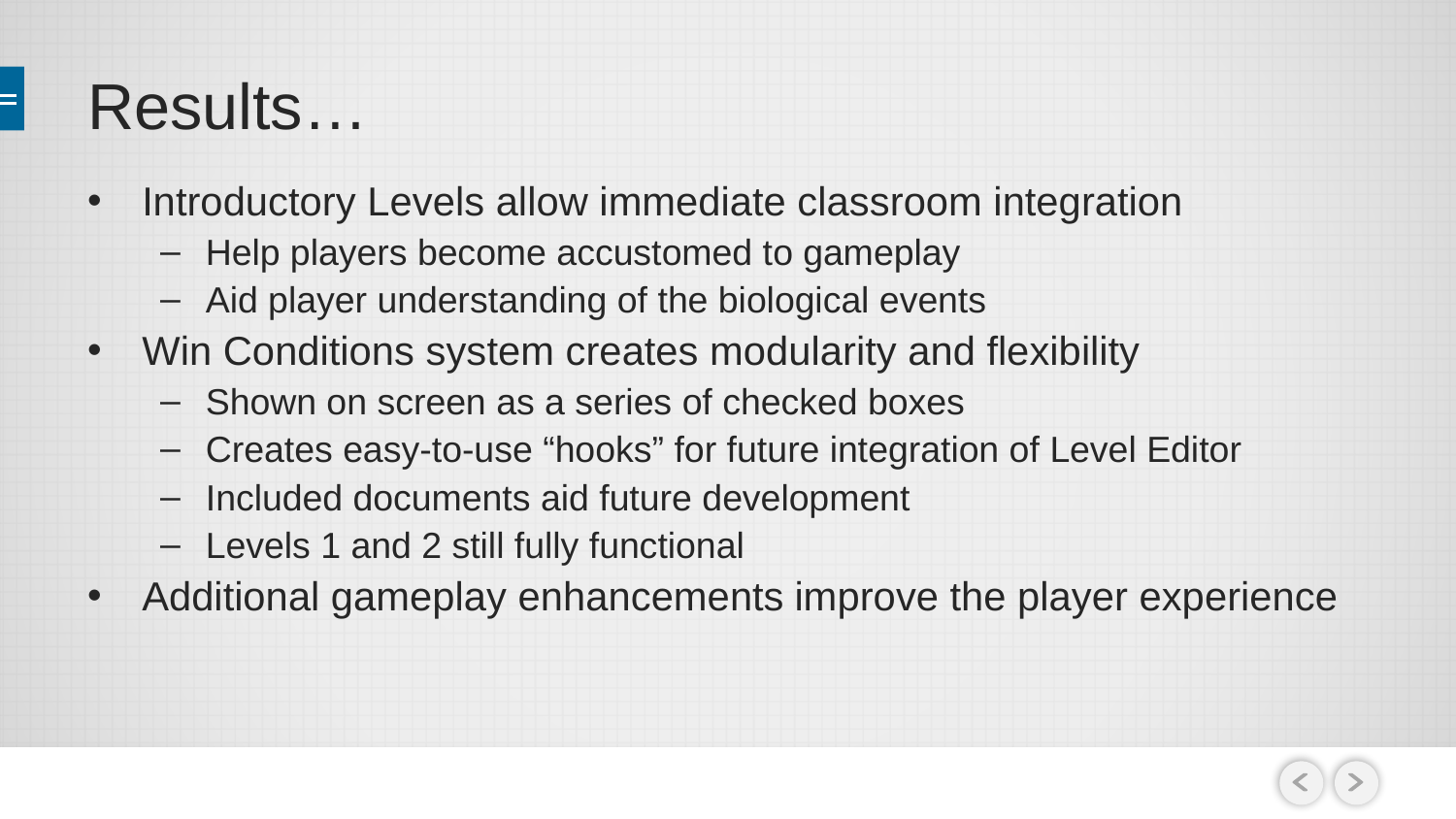

# Results…
Introductory Levels allow immediate classroom integration
Help players become accustomed to gameplay
Aid player understanding of the biological events
Win Conditions system creates modularity and flexibility
Shown on screen as a series of checked boxes
Creates easy-to-use “hooks” for future integration of Level Editor
Included documents aid future development
Levels 1 and 2 still fully functional
Additional gameplay enhancements improve the player experience